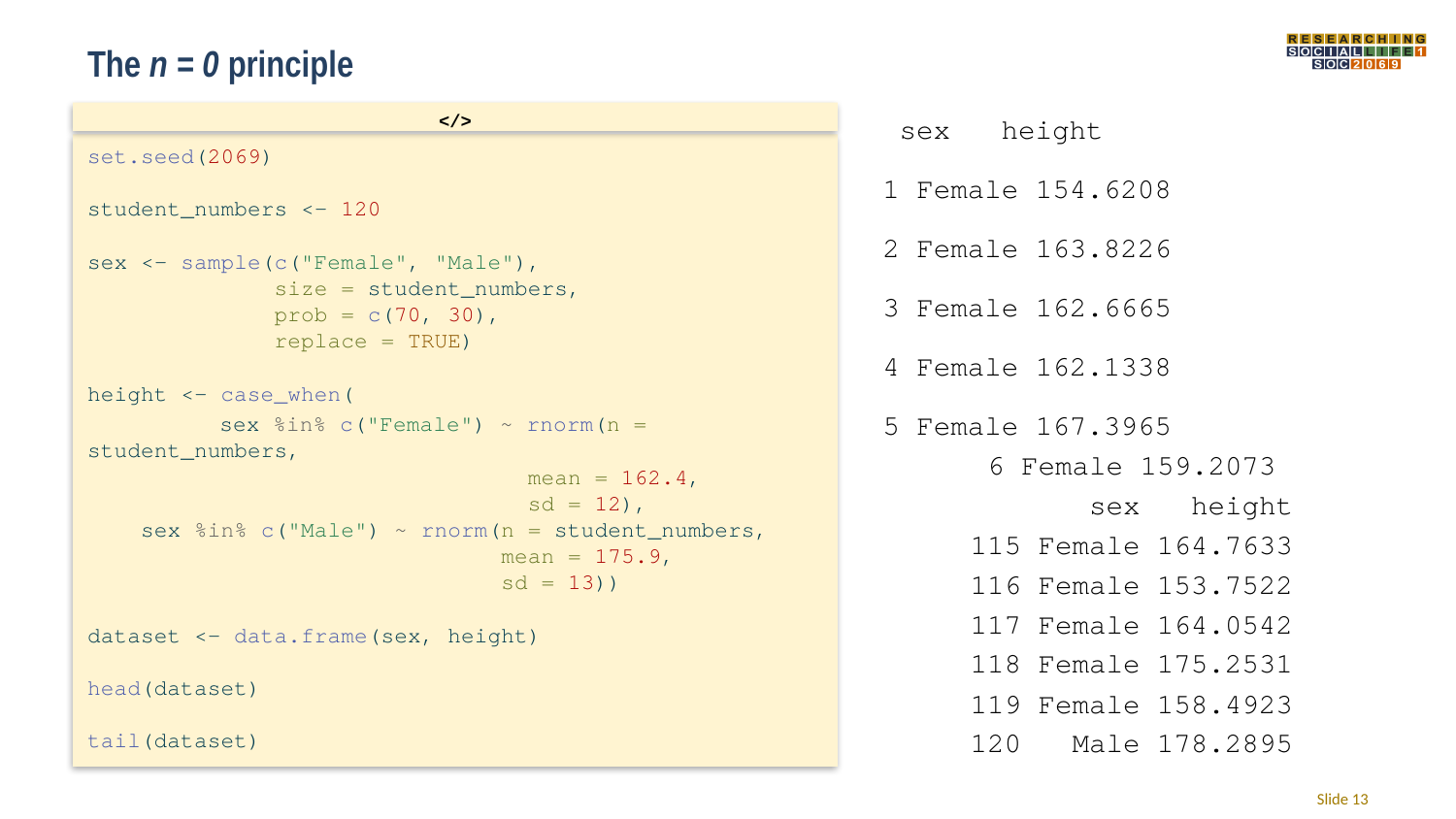

# The n = 0 principle
</>
 sex   height
1 Female 154.6208
2 Female 163.8226
3 Female 162.6665
4 Female 162.1338
5 Female 167.3965
6 Female 159.2073
       sex   height
115 Female 164.7633
116 Female 153.7522
117 Female 164.0542
118 Female 175.2531
119 Female 158.4923
120   Male 178.2895
set.seed(2069)
student_numbers <- 120
sex <- sample(c("Female", "Male"),
              size = student_numbers,
              prob = c(70, 30),
              replace = TRUE)
height <- case_when(
	sex %in% c("Female") ~ rnorm(n =	student_numbers,
                                 mean = 162.4,
                                 sd = 12),
    sex %in% c("Male") ~ rnorm(n = student_numbers,
                               mean = 175.9,
                               sd = 13))
dataset <- data.frame(sex, height)
head(dataset)
tail(dataset)

Slide 13